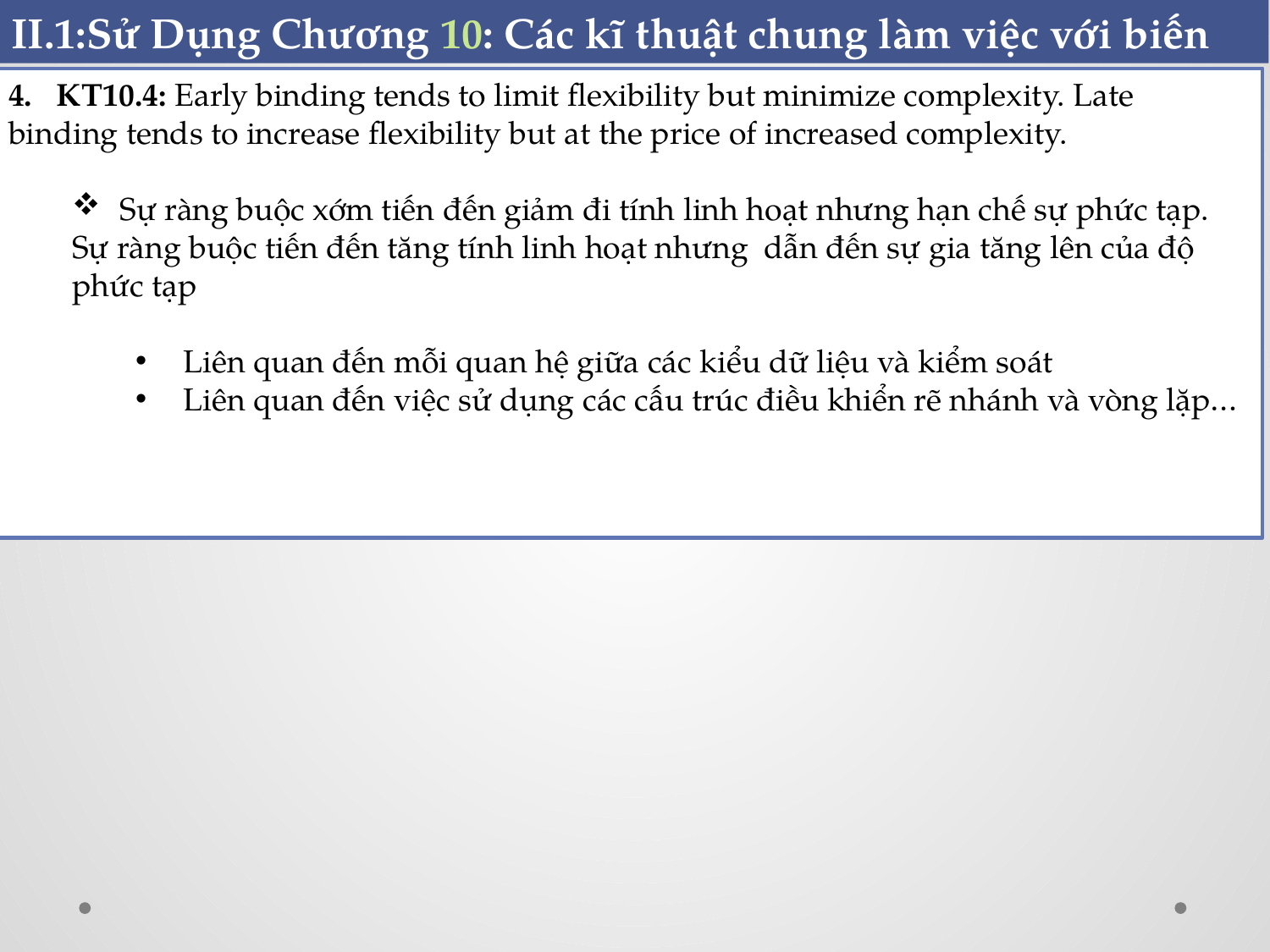

II.1:Sử Dụng Chương 10: Các kĩ thuật chung làm việc với biến
4.   KT10.4: Early binding tends to limit flexibility but minimize complexity. Late binding tends to increase flexibility but at the price of increased complexity.

 Sự ràng buộc xớm tiến đến giảm đi tính linh hoạt nhưng hạn chế sự phức tạp.
Sự ràng buộc tiến đến tăng tính linh hoạt nhưng  dẫn đến sự gia tăng lên của độ
phức tạp

 Liên quan đến mỗi quan hệ giữa các kiểu dữ liệu và kiểm soát
 Liên quan đến việc sử dụng các cấu trúc điều khiển rẽ nhánh và vòng lặp…